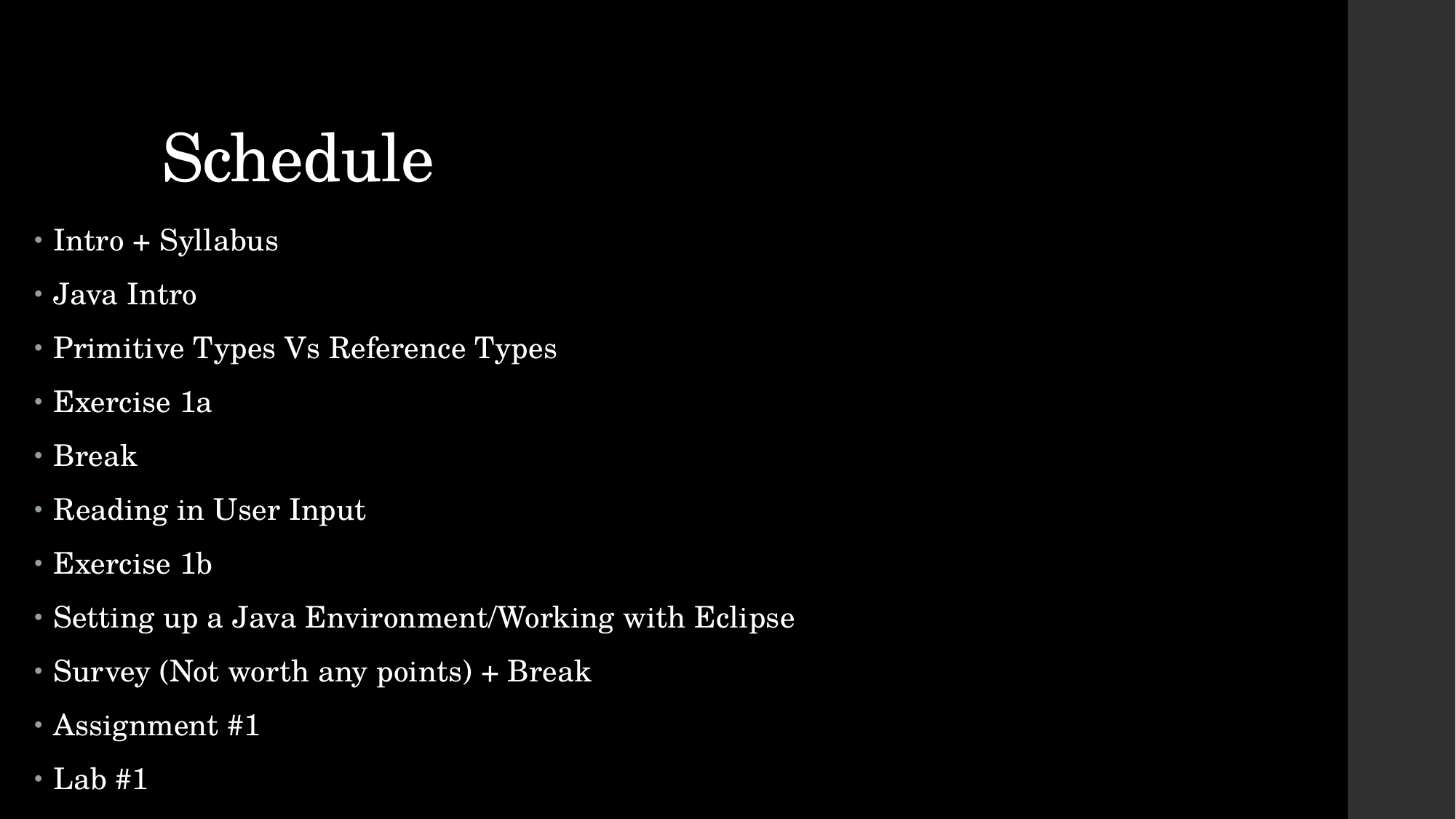

# Schedule
Intro + Syllabus
Java Intro
Primitive Types Vs Reference Types
Exercise 1a
Break
Reading in User Input
Exercise 1b
Setting up a Java Environment/Working with Eclipse
Survey (Not worth any points) + Break
Assignment #1
Lab #1